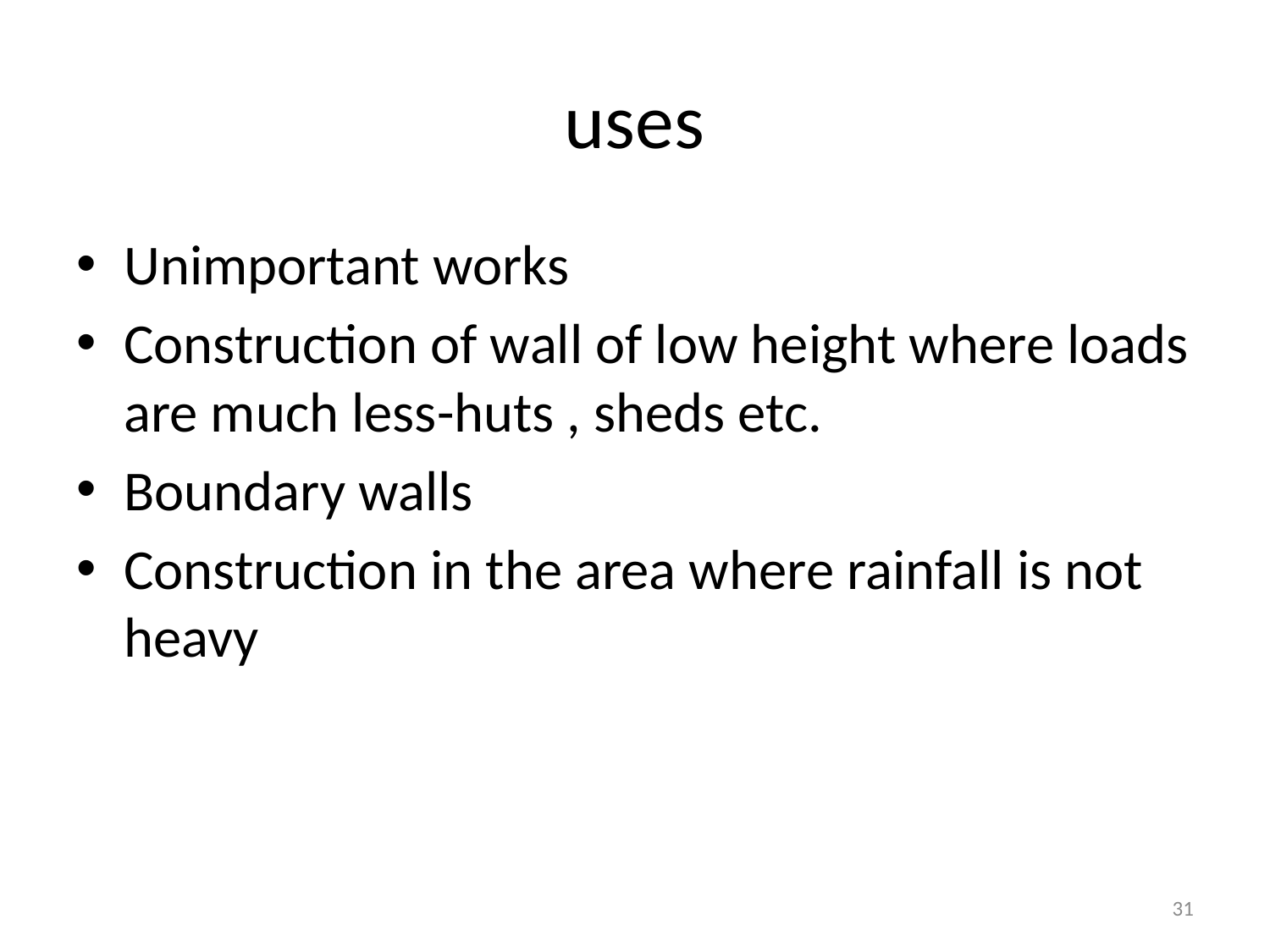

# uses
Unimportant works
Construction of wall of low height where loads are much less-huts , sheds etc.
Boundary walls
Construction in the area where rainfall is not heavy

31